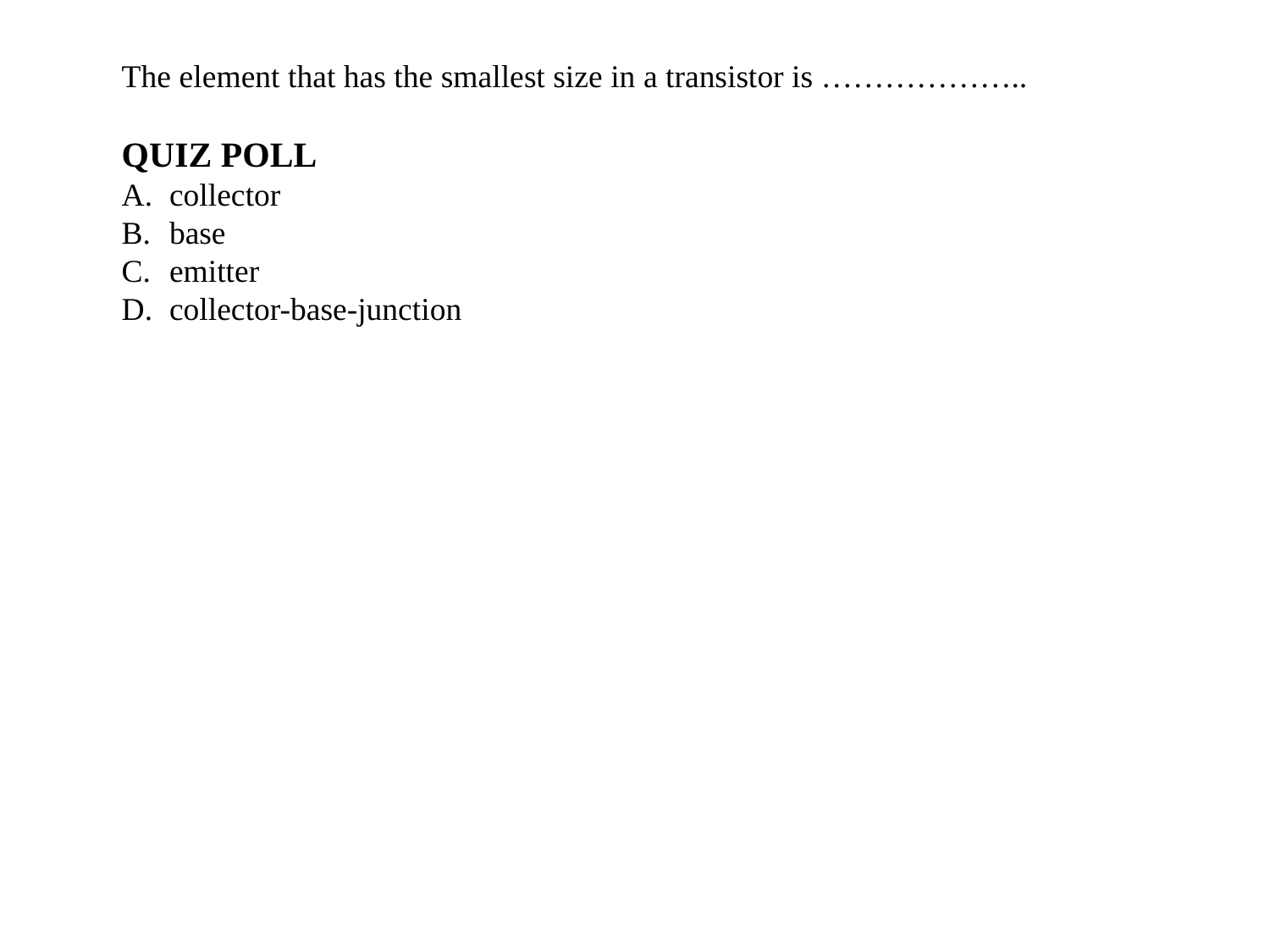

The element that has the smallest size in a transistor is ………………..

QUIZ POLL
collector
base
emitter
collector-base-junction